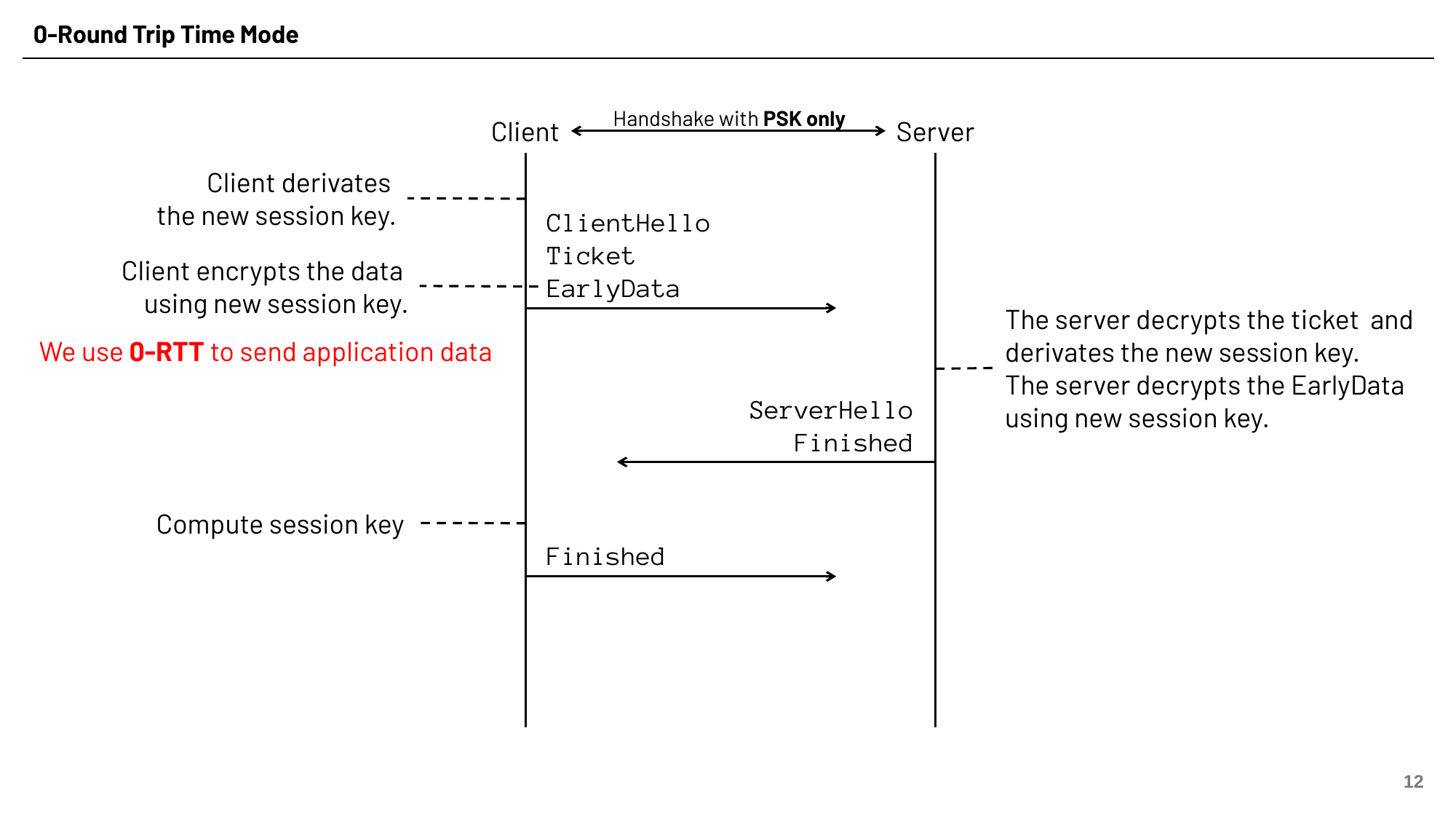

# 0-Round Trip Time Mode
Handshake with PSK only
Client
Server
Client derivates
the new session key.
ClientHello
Ticket
EarlyData
Client encrypts the data
using new session key.
The server decrypts the ticket  and
derivates the new session key.
The server decrypts the EarlyData
using new session key.
We use 0-RTT to send application data
ServerHello
Finished
Compute session key
Finished
12